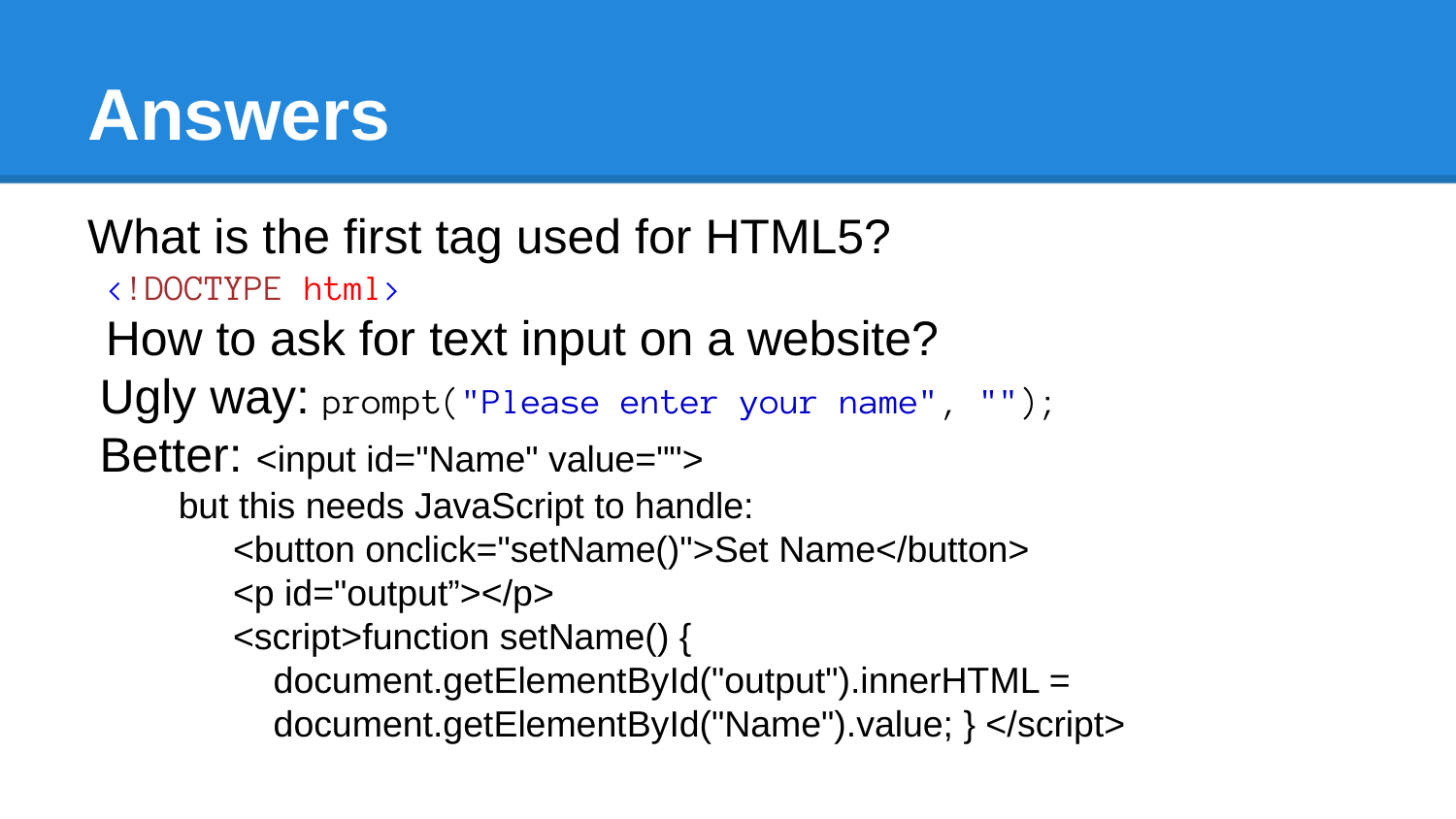

# Answers
What is the first tag used for HTML5?
<!DOCTYPE html>
How to ask for text input on a website?
Ugly way: prompt("Please enter your name", "");
Better: <input id="Name" value="">
but this needs JavaScript to handle:
<button onclick="setName()">Set Name</button>
<p id="output”></p>
<script>function setName() {
    document.getElementById("output").innerHTML =
    document.getElementById("Name").value; } </script>